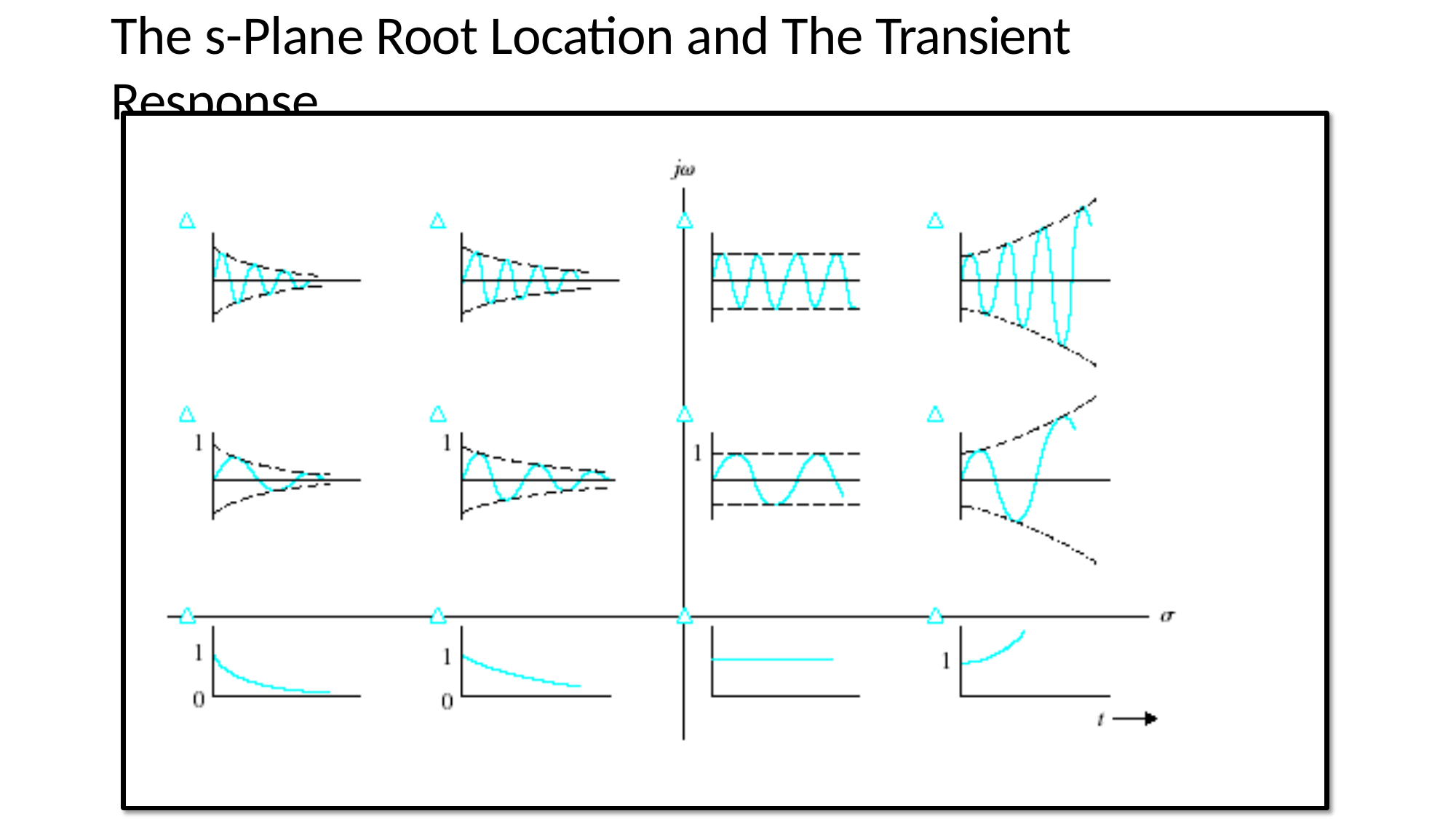

# The s-Plane Root Location and The Transient Response